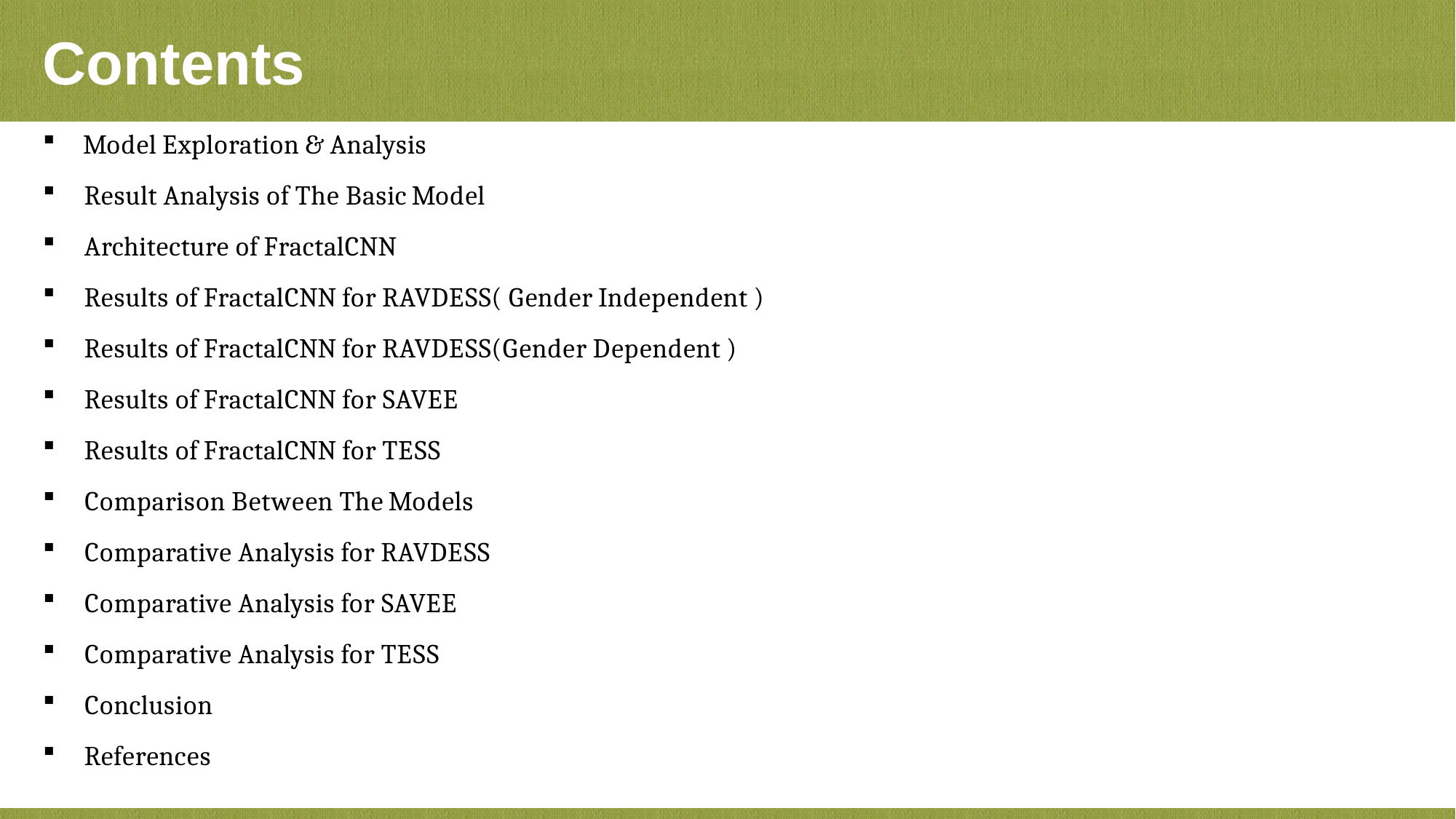

Contents
Model Exploration & Analysis
Result Analysis of The Basic Model
Architecture of FractalCNN
Results of FractalCNN for RAVDESS( Gender Independent )
Results of FractalCNN for RAVDESS(Gender Dependent )
Results of FractalCNN for SAVEE
Results of FractalCNN for TESS
Comparison Between The Models
Comparative Analysis for RAVDESS
Comparative Analysis for SAVEE
Comparative Analysis for TESS
Conclusion
References